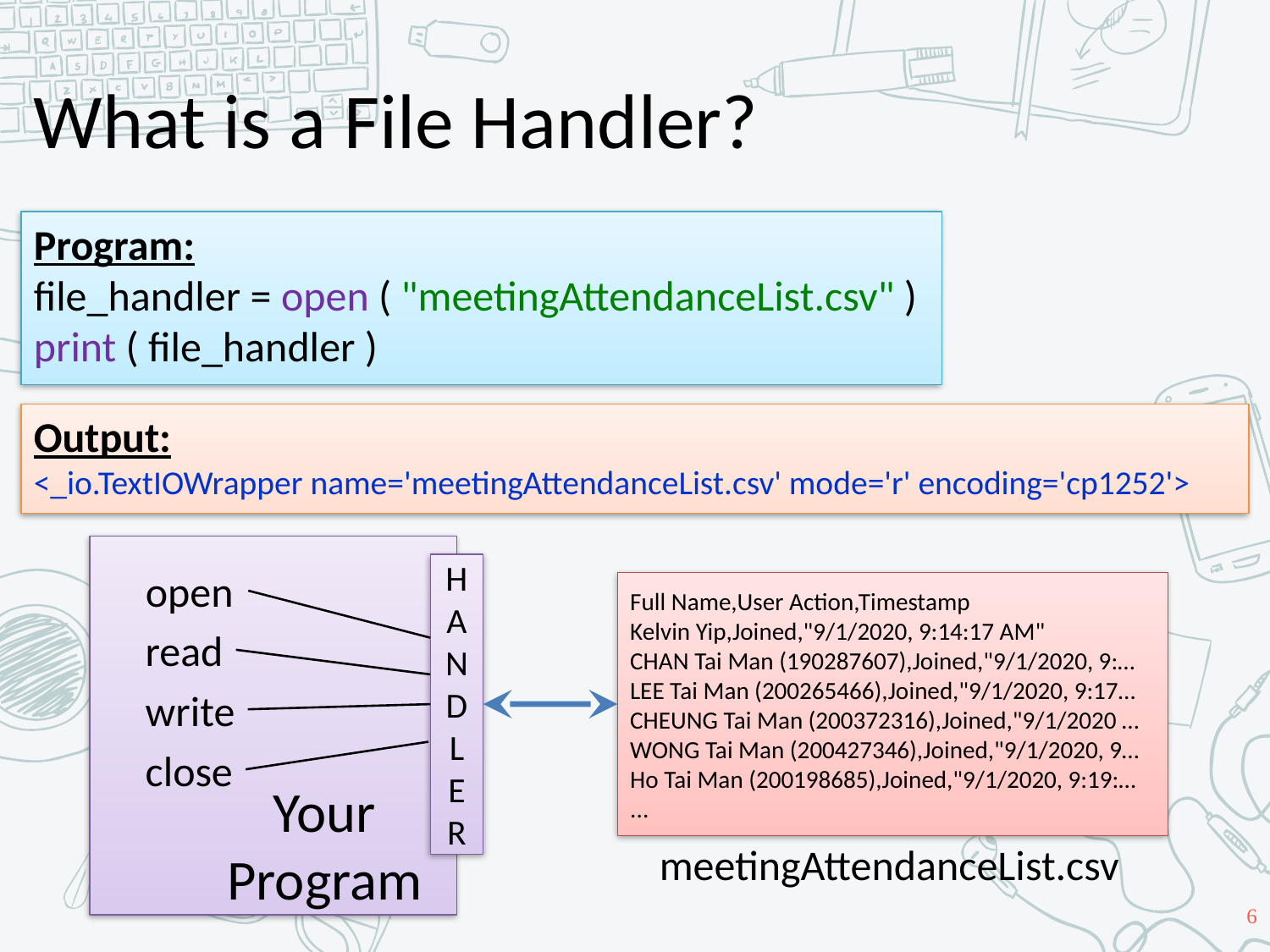

# What is a File Handler?

Program:
file_handler = open ( "meetingAttendanceList.csv" )
print ( file_handler )
Output:
<_io.TextIOWrapper name='meetingAttendanceList.csv' mode='r' encoding='cp1252'>

HANDLE
R
open
Full Name,User Action,Timestamp
Kelvin Yip,Joined,"9/1/2020, 9:14:17 AM"
CHAN Tai Man (190287607),Joined,"9/1/2020, 9:…
LEE Tai Man (200265466),Joined,"9/1/2020, 9:17…
CHEUNG Tai Man (200372316),Joined,"9/1/2020 …
WONG Tai Man (200427346),Joined,"9/1/2020, 9…
Ho Tai Man (200198685),Joined,"9/1/2020, 9:19:…
...
read
write
close
Your
Program
meetingAttendanceList.csv
6